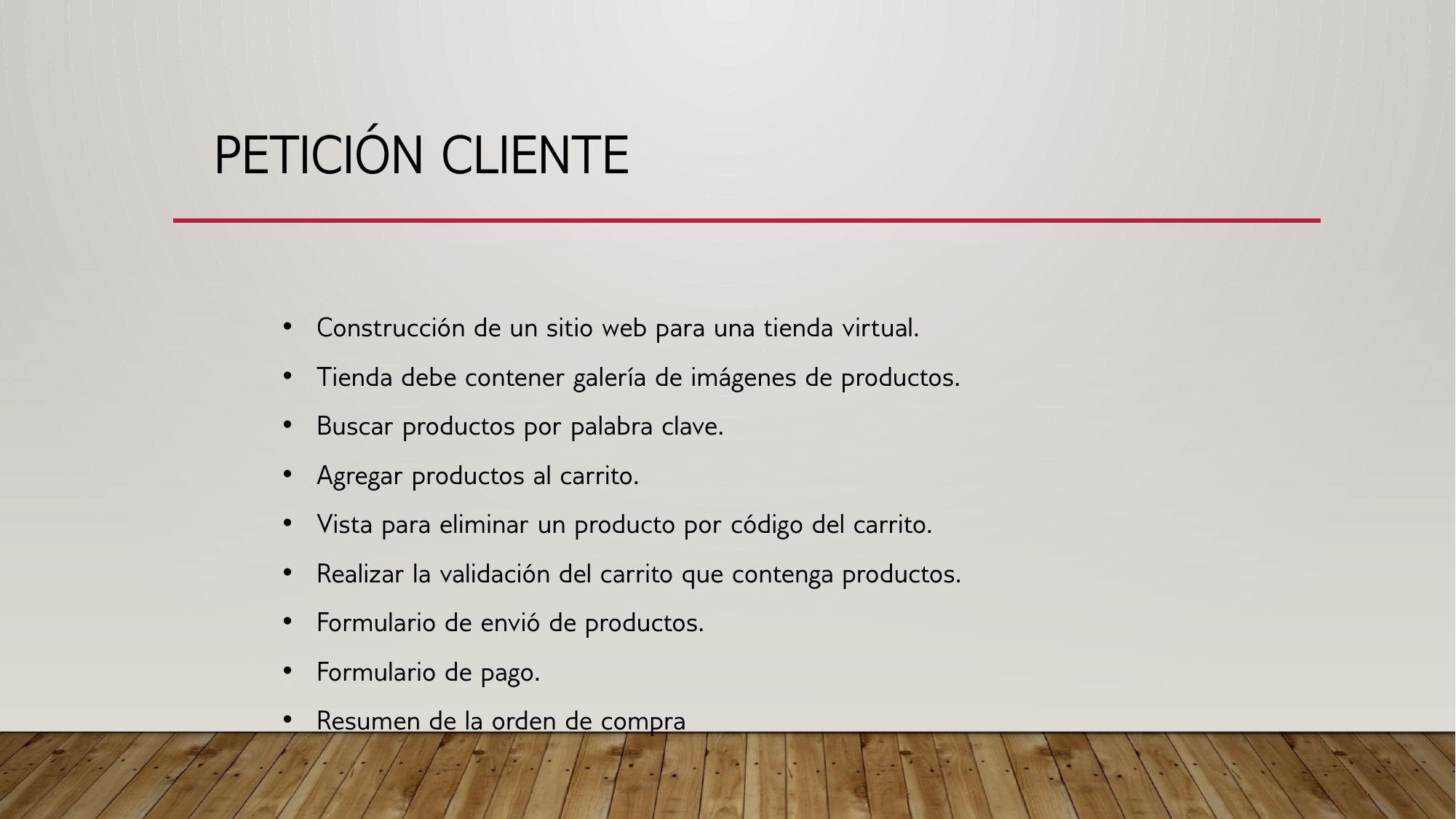

PETICIÓN CLIENTE
Construcción de un sitio web para una tienda virtual.
Tienda debe contener galería de imágenes de productos.
Buscar productos por palabra clave.
Agregar productos al carrito.
Vista para eliminar un producto por código del carrito.
Realizar la validación del carrito que contenga productos.
Formulario de envió de productos.
Formulario de pago.
Resumen de la orden de compra